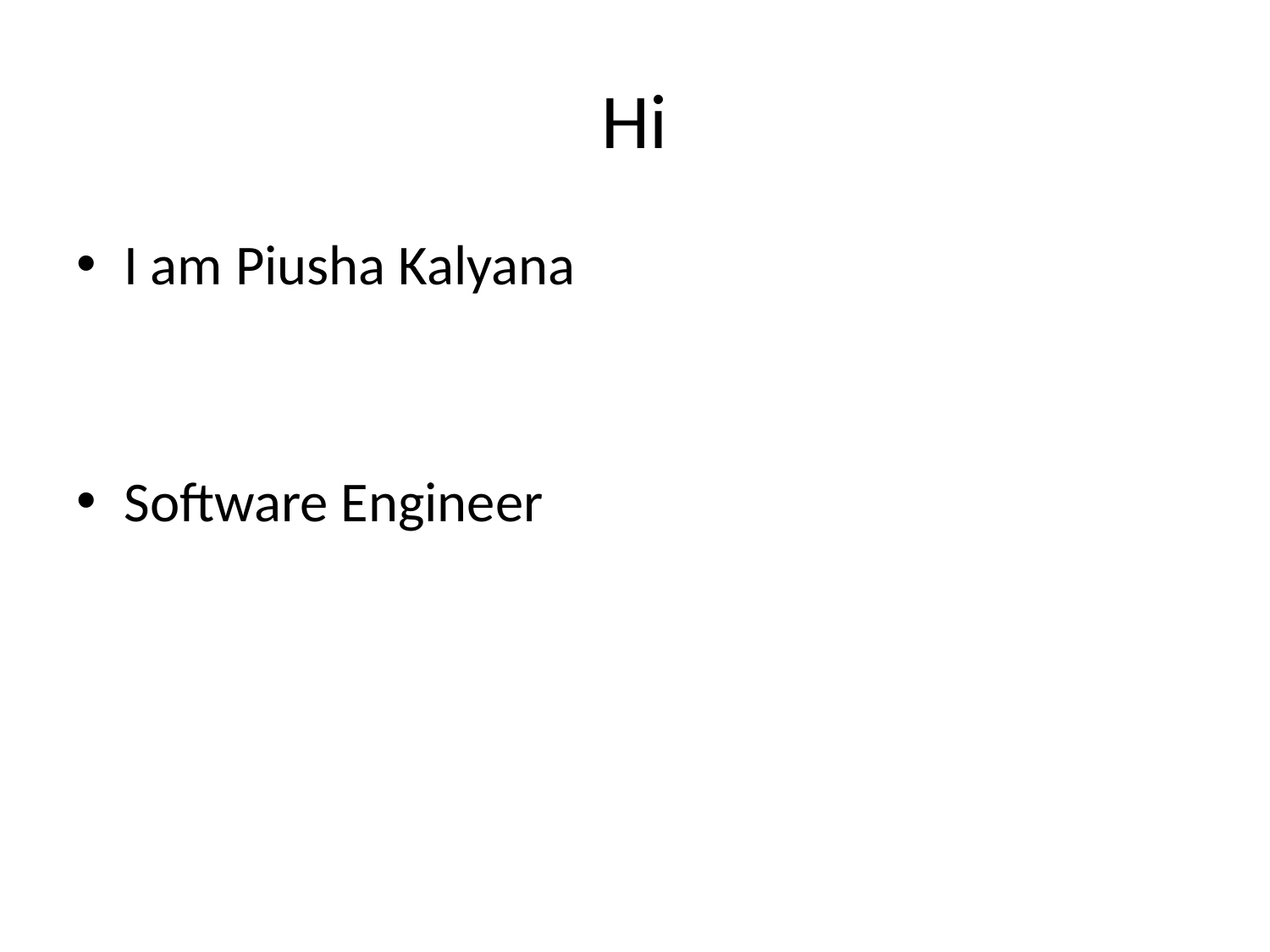

# Hi
I am Piusha Kalyana

Software Engineer